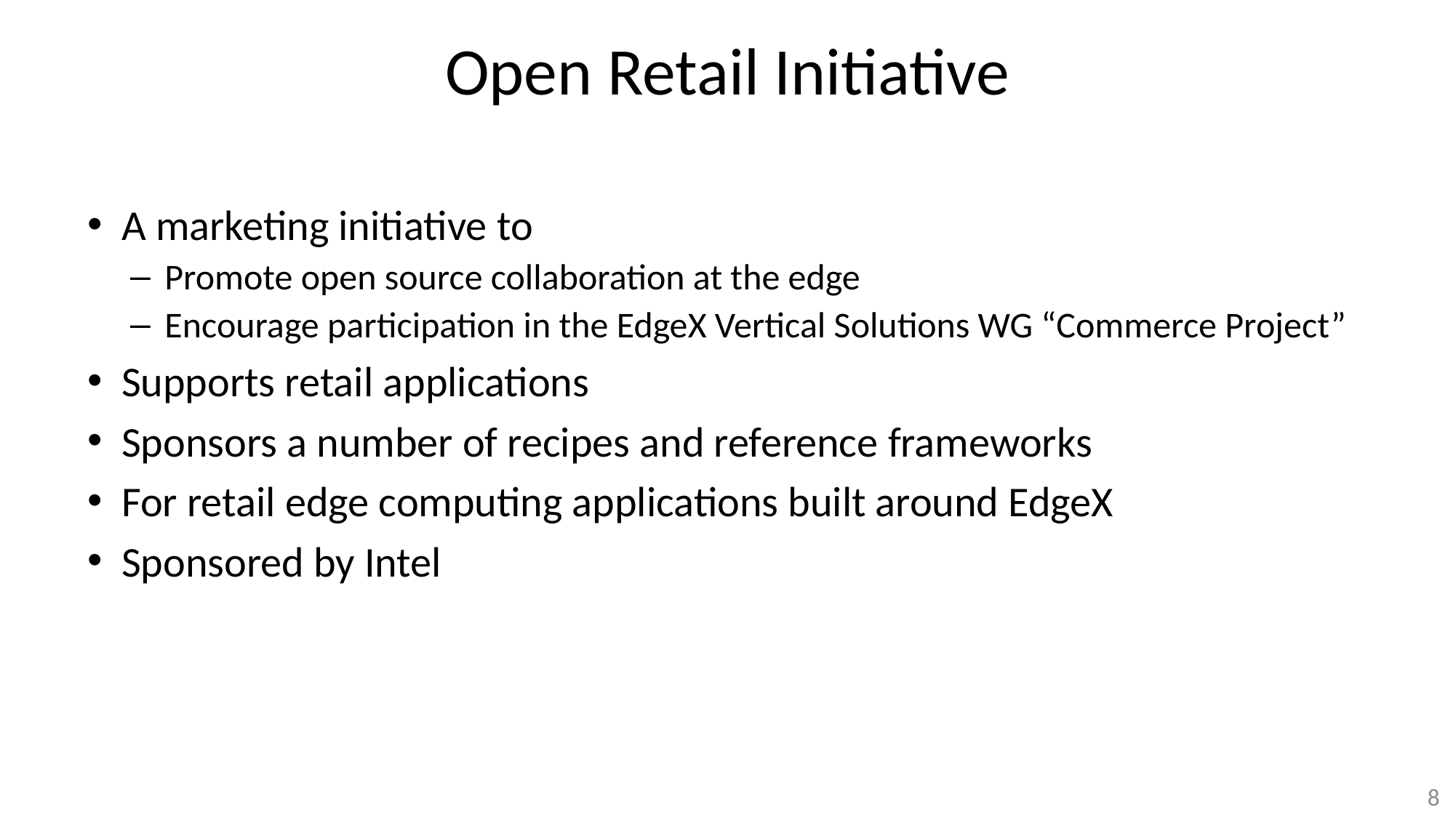

# Open Retail Initiative
A marketing initiative to
Promote open source collaboration at the edge
Encourage participation in the EdgeX Vertical Solutions WG “Commerce Project”
Supports retail applications
Sponsors a number of recipes and reference frameworks
For retail edge computing applications built around EdgeX
Sponsored by Intel

8